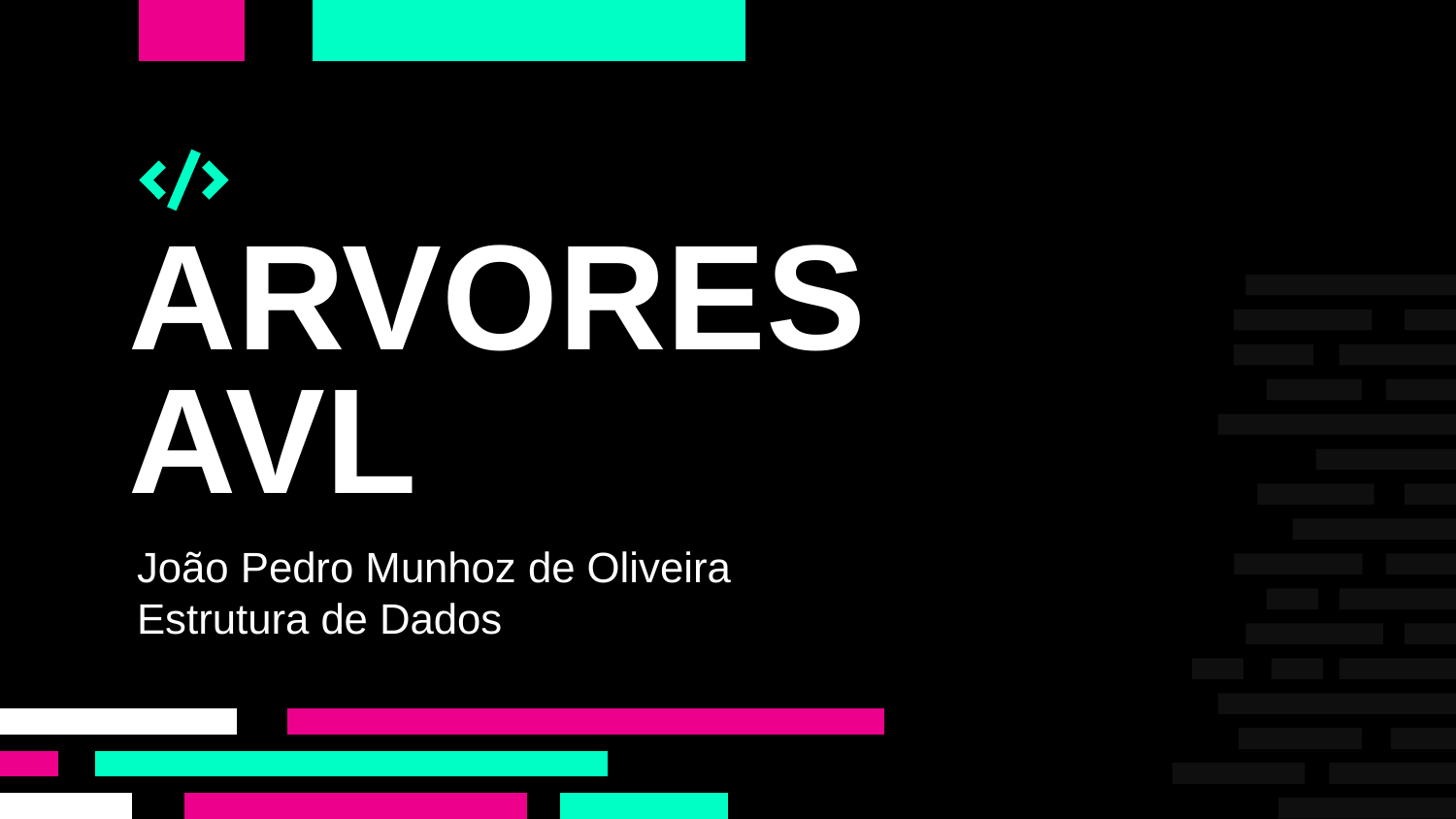

# ARVORES AVL
João Pedro Munhoz de Oliveira
Estrutura de Dados